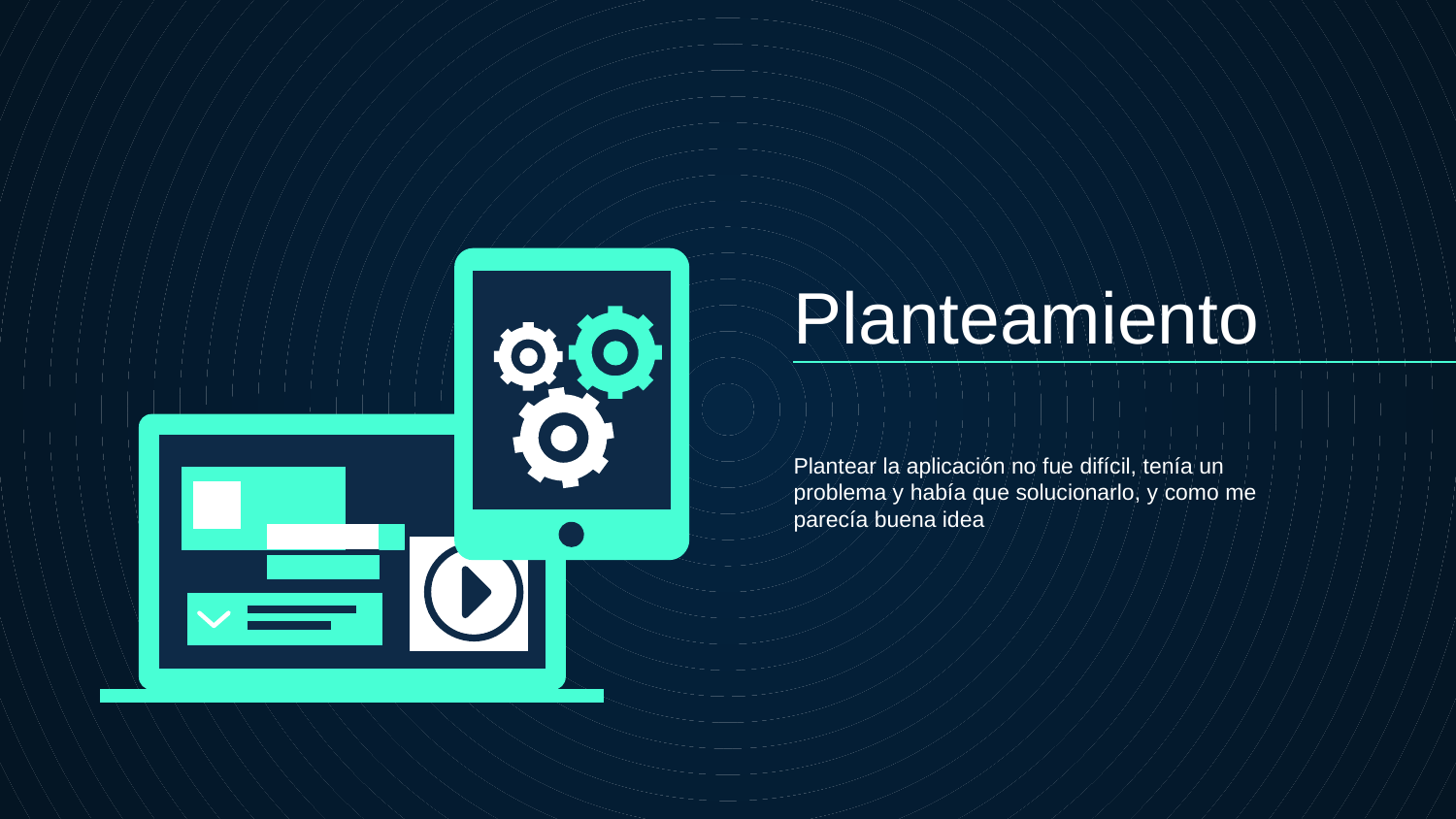

# Planteamiento

Plantear la aplicación no fue difícil, tenía un problema y había que solucionarlo, y como me parecía buena idea